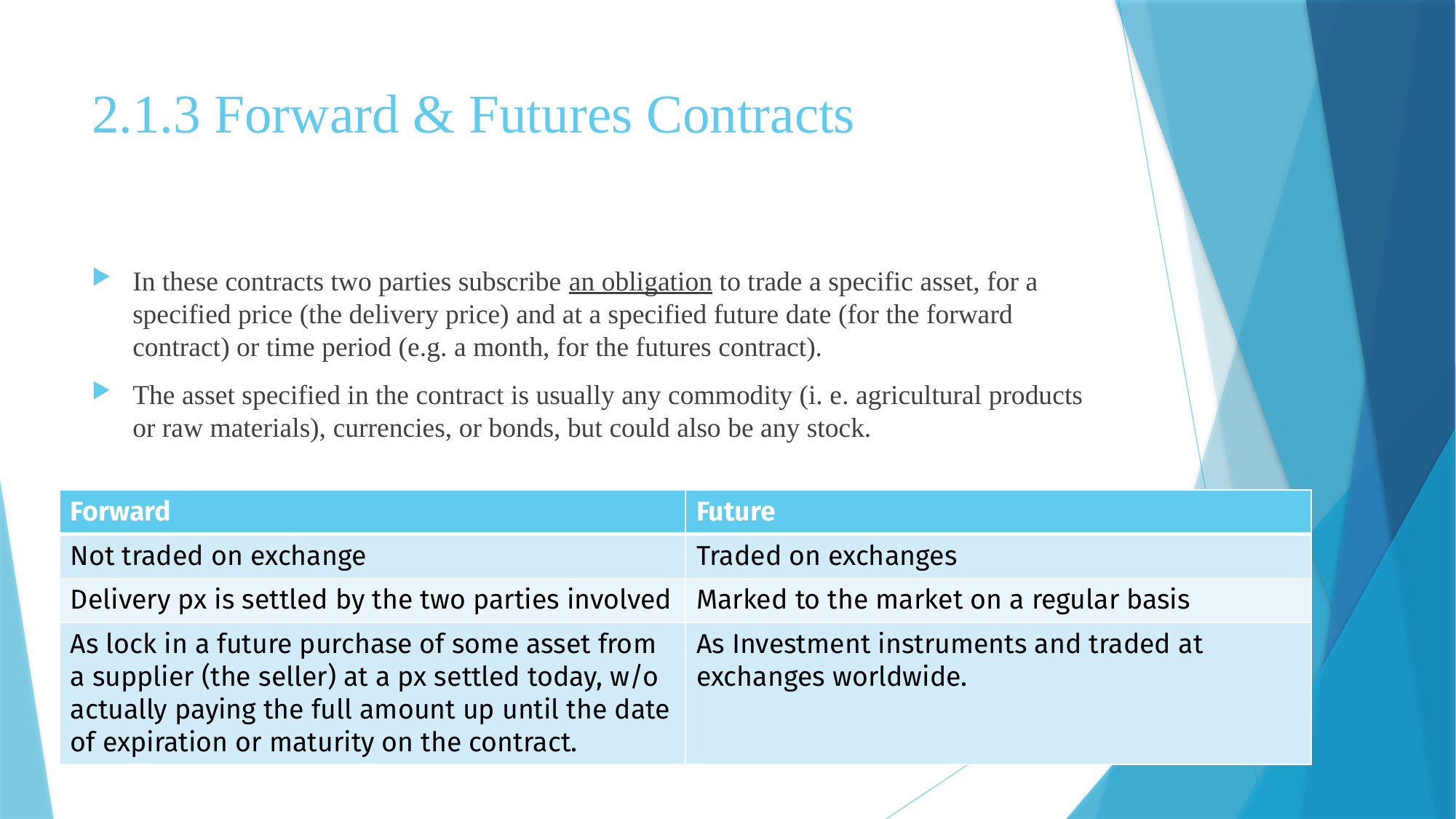

# 2.1.3 Forward & Futures Contracts
In these contracts two parties subscribe an obligation to trade a specific asset, for a specified price (the delivery price) and at a specified future date (for the forward contract) or time period (e.g. a month, for the futures contract).
The asset specified in the contract is usually any commodity (i. e. agricultural products or raw materials), currencies, or bonds, but could also be any stock.

| Forward | Future |
| --- | --- |
| Not traded on exchange | Traded on exchanges |
| Delivery px is settled by the two parties involved | Marked to the market on a regular basis |
| As lock in a future purchase of some asset from a supplier (the seller) at a px settled today, w/o actually paying the full amount up until the date of expiration or maturity on the contract. | As Investment instruments and traded at exchanges worldwide. |
22